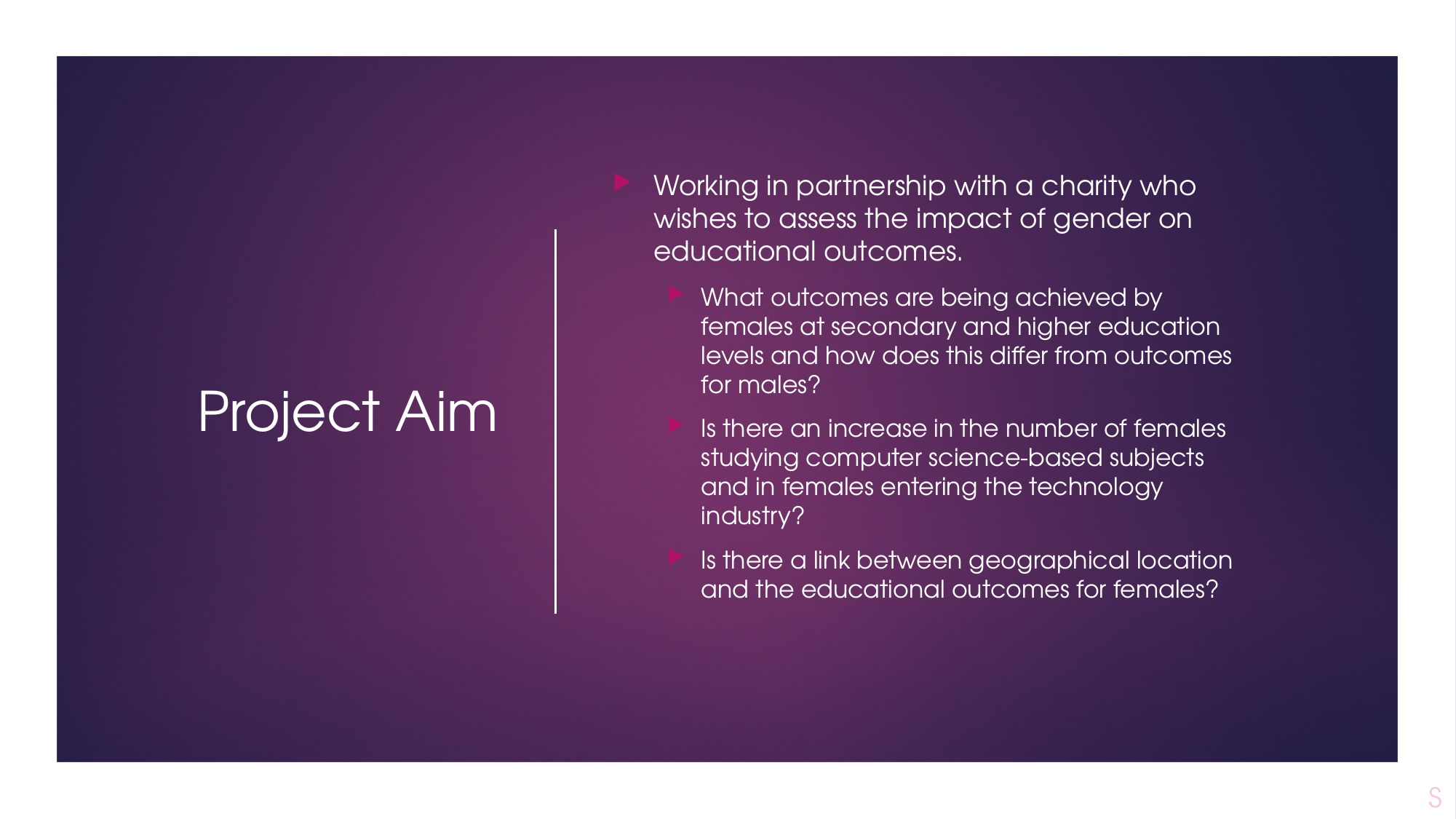

# Project Aim
Working in partnership with a charity who wishes to assess the impact of gender on educational outcomes.
What outcomes are being achieved by females at secondary and higher education levels and how does this differ from outcomes for males?
Is there an increase in the number of females studying computer science-based subjects and in females entering the technology industry?
Is there a link between geographical location and the educational outcomes for females?

S